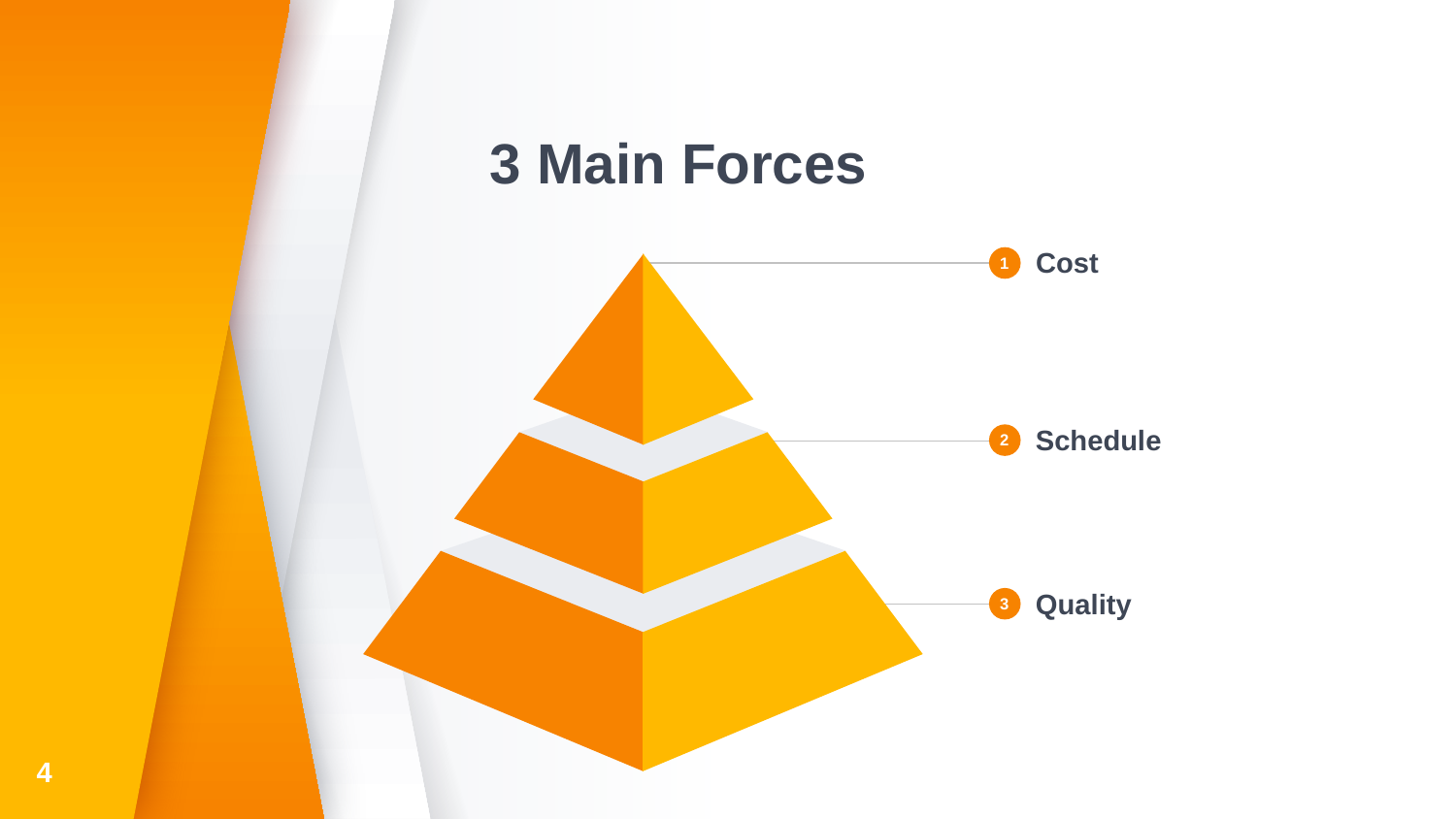

# 3 Main Forces
Cost
1

Schedule
2

Quality
3

4